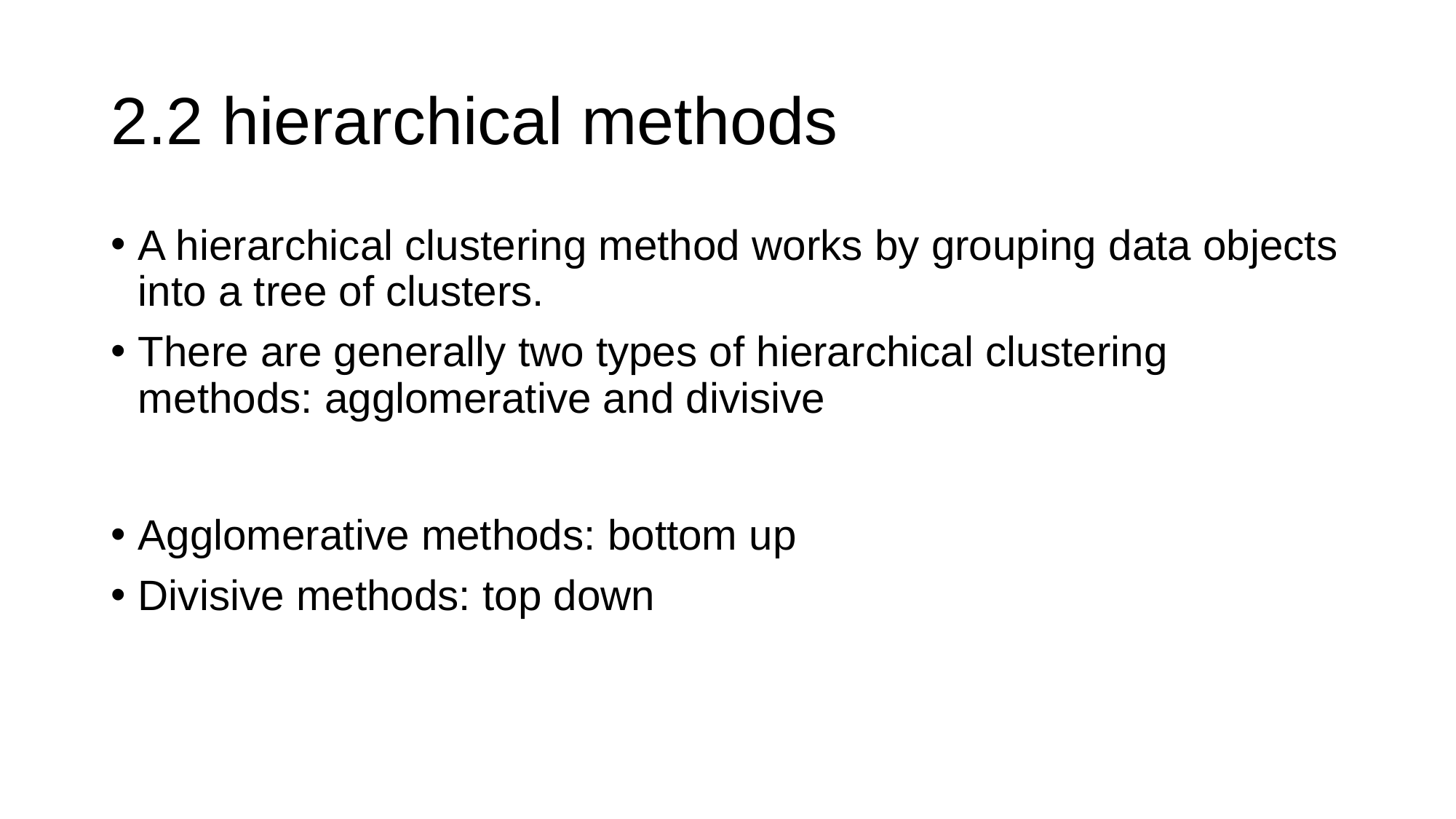

# 2.2 hierarchical methods
A hierarchical clustering method works by grouping data objects into a tree of clusters.
There are generally two types of hierarchical clustering methods: agglomerative and divisive
Agglomerative methods: bottom up
Divisive methods: top down